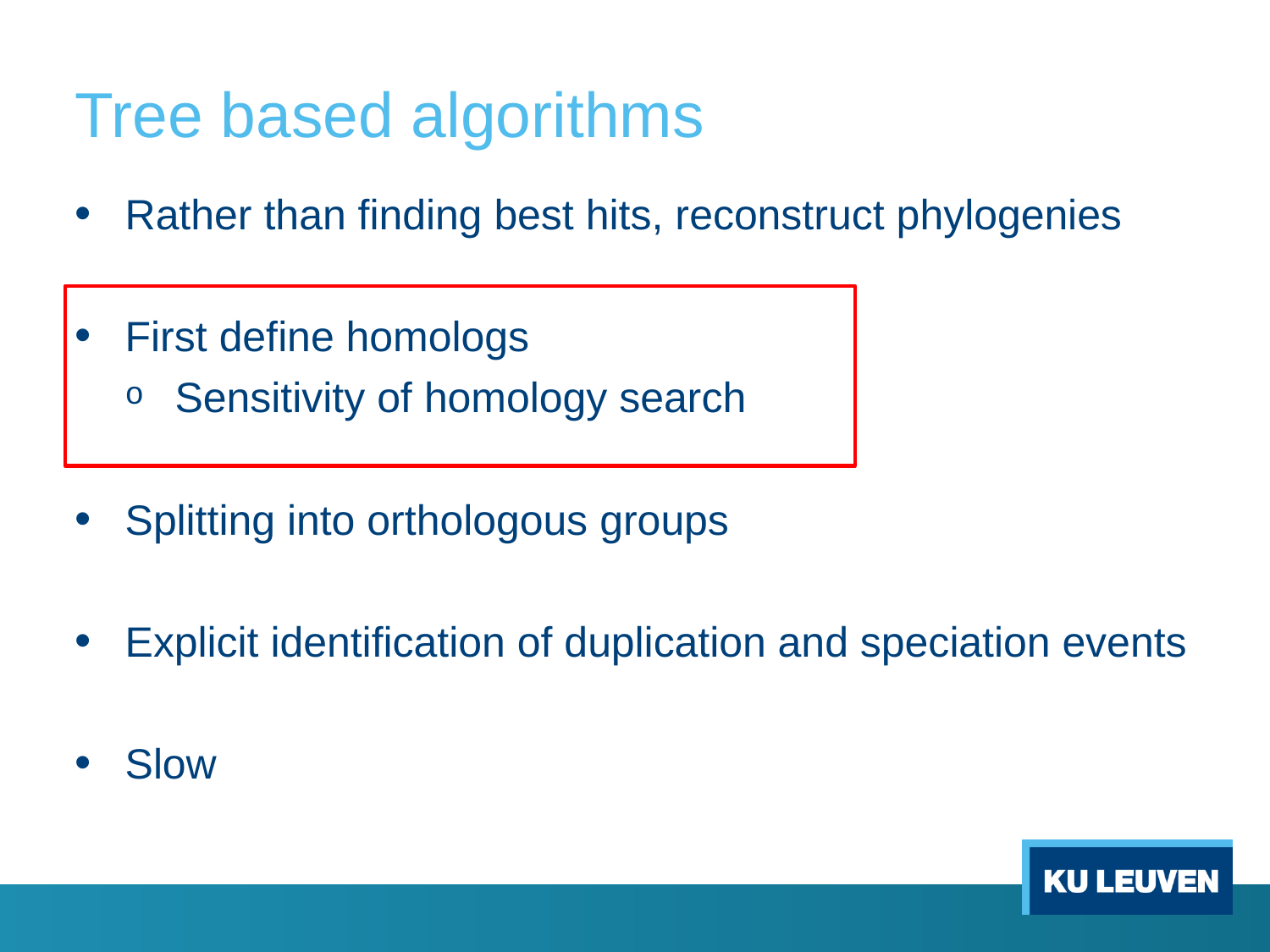

# Tree based algorithms
Rather than finding best hits, reconstruct phylogenies

First define homologs
Sensitivity of homology search

Splitting into orthologous groups

Explicit identification of duplication and speciation events

Slow